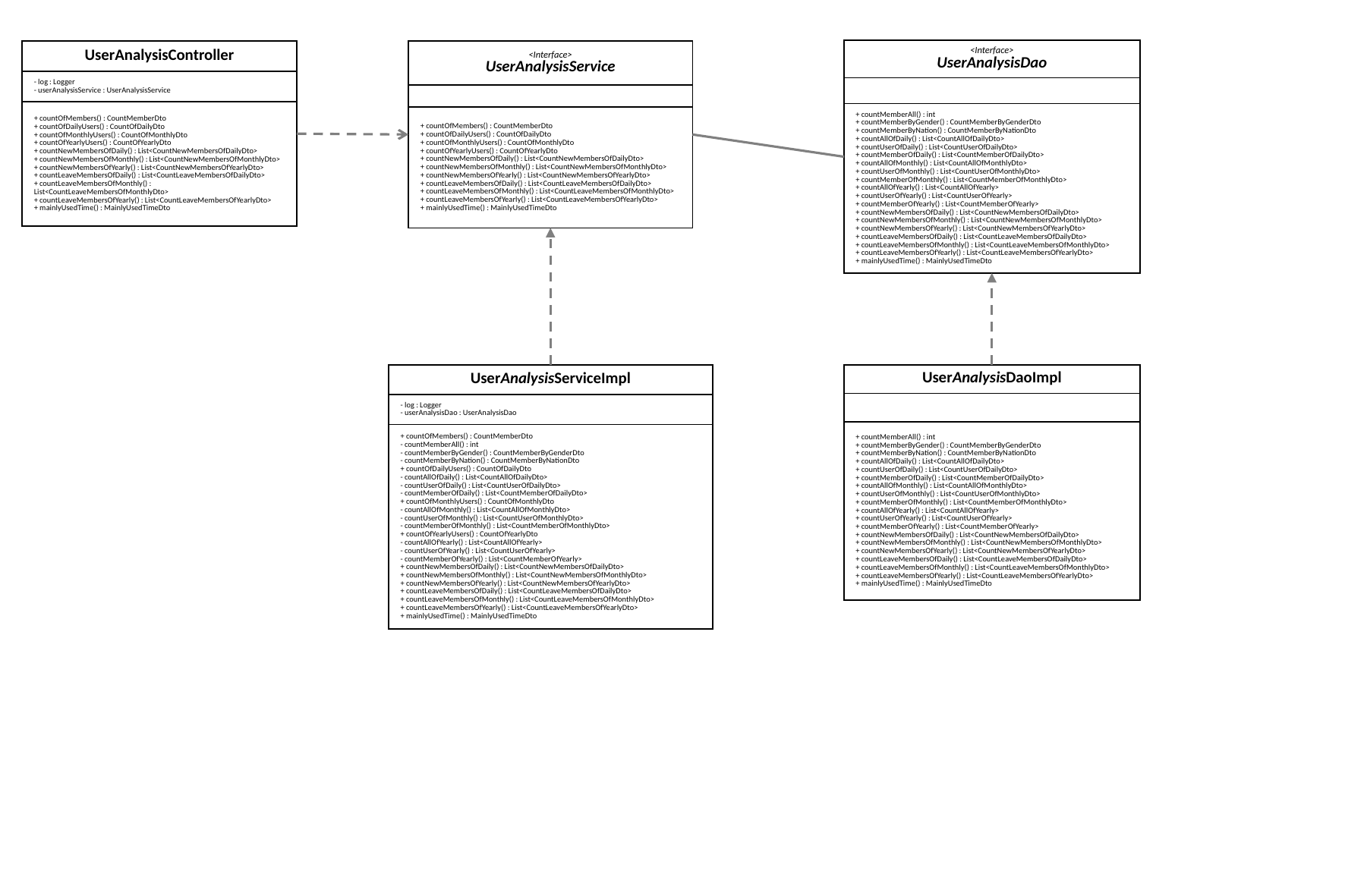

| <Interface> UserAnalysisDao |
| --- |
|  |
| + countMemberAll() : int + countMemberByGender() : CountMemberByGenderDto + countMemberByNation() : CountMemberByNationDto + countAllOfDaily() : List<CountAllOfDailyDto> + countUserOfDaily() : List<CountUserOfDailyDto> + countMemberOfDaily() : List<CountMemberOfDailyDto> + countAllOfMonthly() : List<CountAllOfMonthlyDto> + countUserOfMonthly() : List<CountUserOfMonthlyDto> + countMemberOfMonthly() : List<CountMemberOfMonthlyDto> + countAllOfYearly() : List<CountAllOfYearly> + countUserOfYearly() : List<CountUserOfYearly> + countMemberOfYearly() : List<CountMemberOfYearly> + countNewMembersOfDaily() : List<CountNewMembersOfDailyDto> + countNewMembersOfMonthly() : List<CountNewMembersOfMonthlyDto> + countNewMembersOfYearly() : List<CountNewMembersOfYearlyDto> + countLeaveMembersOfDaily() : List<CountLeaveMembersOfDailyDto> + countLeaveMembersOfMonthly() : List<CountLeaveMembersOfMonthlyDto> + countLeaveMembersOfYearly() : List<CountLeaveMembersOfYearlyDto> + mainlyUsedTime() : MainlyUsedTimeDto |
| UserAnalysisController |
| --- |
| - log : Logger - userAnalysisService : UserAnalysisService |
| + countOfMembers() : CountMemberDto + countOfDailyUsers() : CountOfDailyDto + countOfMonthlyUsers() : CountOfMonthlyDto + countOfYearlyUsers() : CountOfYearlyDto + countNewMembersOfDaily() : List<CountNewMembersOfDailyDto> + countNewMembersOfMonthly() : List<CountNewMembersOfMonthlyDto> + countNewMembersOfYearly() : List<CountNewMembersOfYearlyDto> + countLeaveMembersOfDaily() : List<CountLeaveMembersOfDailyDto> + countLeaveMembersOfMonthly() : List<CountLeaveMembersOfMonthlyDto> + countLeaveMembersOfYearly() : List<CountLeaveMembersOfYearlyDto> + mainlyUsedTime() : MainlyUsedTimeDto |
| <Interface> UserAnalysisService |
| --- |
|  |
| + countOfMembers() : CountMemberDto + countOfDailyUsers() : CountOfDailyDto + countOfMonthlyUsers() : CountOfMonthlyDto + countOfYearlyUsers() : CountOfYearlyDto + countNewMembersOfDaily() : List<CountNewMembersOfDailyDto> + countNewMembersOfMonthly() : List<CountNewMembersOfMonthlyDto> + countNewMembersOfYearly() : List<CountNewMembersOfYearlyDto> + countLeaveMembersOfDaily() : List<CountLeaveMembersOfDailyDto> + countLeaveMembersOfMonthly() : List<CountLeaveMembersOfMonthlyDto> + countLeaveMembersOfYearly() : List<CountLeaveMembersOfYearlyDto> + mainlyUsedTime() : MainlyUsedTimeDto |
| UserAnalysisDaoImpl |
| --- |
|  |
| + countMemberAll() : int + countMemberByGender() : CountMemberByGenderDto + countMemberByNation() : CountMemberByNationDto + countAllOfDaily() : List<CountAllOfDailyDto> + countUserOfDaily() : List<CountUserOfDailyDto> + countMemberOfDaily() : List<CountMemberOfDailyDto> + countAllOfMonthly() : List<CountAllOfMonthlyDto> + countUserOfMonthly() : List<CountUserOfMonthlyDto> + countMemberOfMonthly() : List<CountMemberOfMonthlyDto> + countAllOfYearly() : List<CountAllOfYearly> + countUserOfYearly() : List<CountUserOfYearly> + countMemberOfYearly() : List<CountMemberOfYearly> + countNewMembersOfDaily() : List<CountNewMembersOfDailyDto> + countNewMembersOfMonthly() : List<CountNewMembersOfMonthlyDto> + countNewMembersOfYearly() : List<CountNewMembersOfYearlyDto> + countLeaveMembersOfDaily() : List<CountLeaveMembersOfDailyDto> + countLeaveMembersOfMonthly() : List<CountLeaveMembersOfMonthlyDto> + countLeaveMembersOfYearly() : List<CountLeaveMembersOfYearlyDto> + mainlyUsedTime() : MainlyUsedTimeDto |
| UserAnalysisServiceImpl |
| --- |
| - log : Logger - userAnalysisDao : UserAnalysisDao |
| + countOfMembers() : CountMemberDto - countMemberAll() : int - countMemberByGender() : CountMemberByGenderDto - countMemberByNation() : CountMemberByNationDto + countOfDailyUsers() : CountOfDailyDto - countAllOfDaily() : List<CountAllOfDailyDto> - countUserOfDaily() : List<CountUserOfDailyDto> - countMemberOfDaily() : List<CountMemberOfDailyDto> + countOfMonthlyUsers() : CountOfMonthlyDto - countAllOfMonthly() : List<CountAllOfMonthlyDto> - countUserOfMonthly() : List<CountUserOfMonthlyDto> - countMemberOfMonthly() : List<CountMemberOfMonthlyDto> + countOfYearlyUsers() : CountOfYearlyDto - countAllOfYearly() : List<CountAllOfYearly> - countUserOfYearly() : List<CountUserOfYearly> - countMemberOfYearly() : List<CountMemberOfYearly> + countNewMembersOfDaily() : List<CountNewMembersOfDailyDto> + countNewMembersOfMonthly() : List<CountNewMembersOfMonthlyDto> + countNewMembersOfYearly() : List<CountNewMembersOfYearlyDto> + countLeaveMembersOfDaily() : List<CountLeaveMembersOfDailyDto> + countLeaveMembersOfMonthly() : List<CountLeaveMembersOfMonthlyDto> + countLeaveMembersOfYearly() : List<CountLeaveMembersOfYearlyDto> + mainlyUsedTime() : MainlyUsedTimeDto |